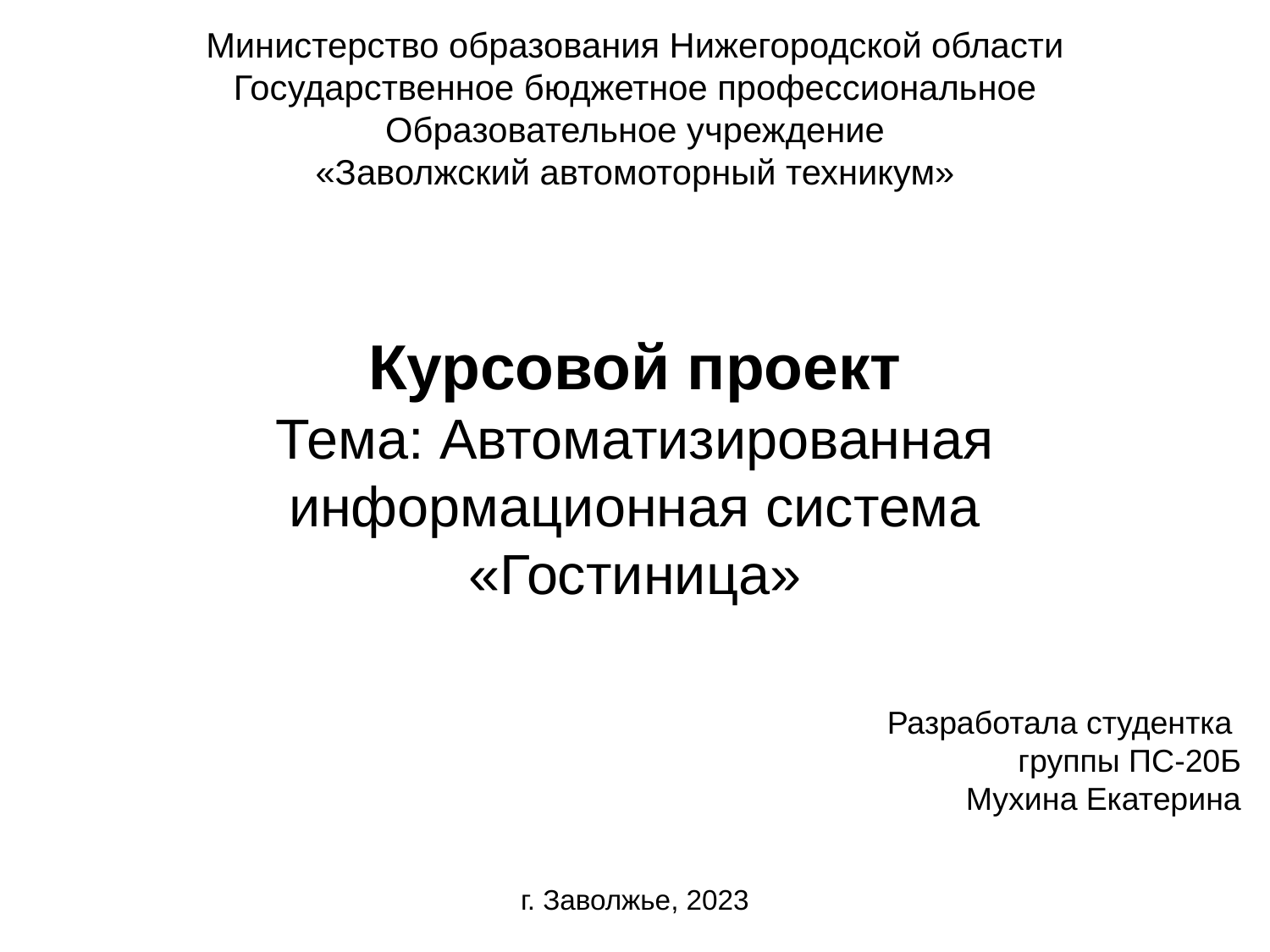

Министерство образования Нижегородской области
Государственное бюджетное профессиональное
Образовательное учреждение
«Заволжский автомоторный техникум»
# Курсовой проект Тема: Автоматизированная информационная система «Гостиница»
Разработала студентка
группы ПС-20Б
Мухина Екатерина
г. Заволжье, 2023